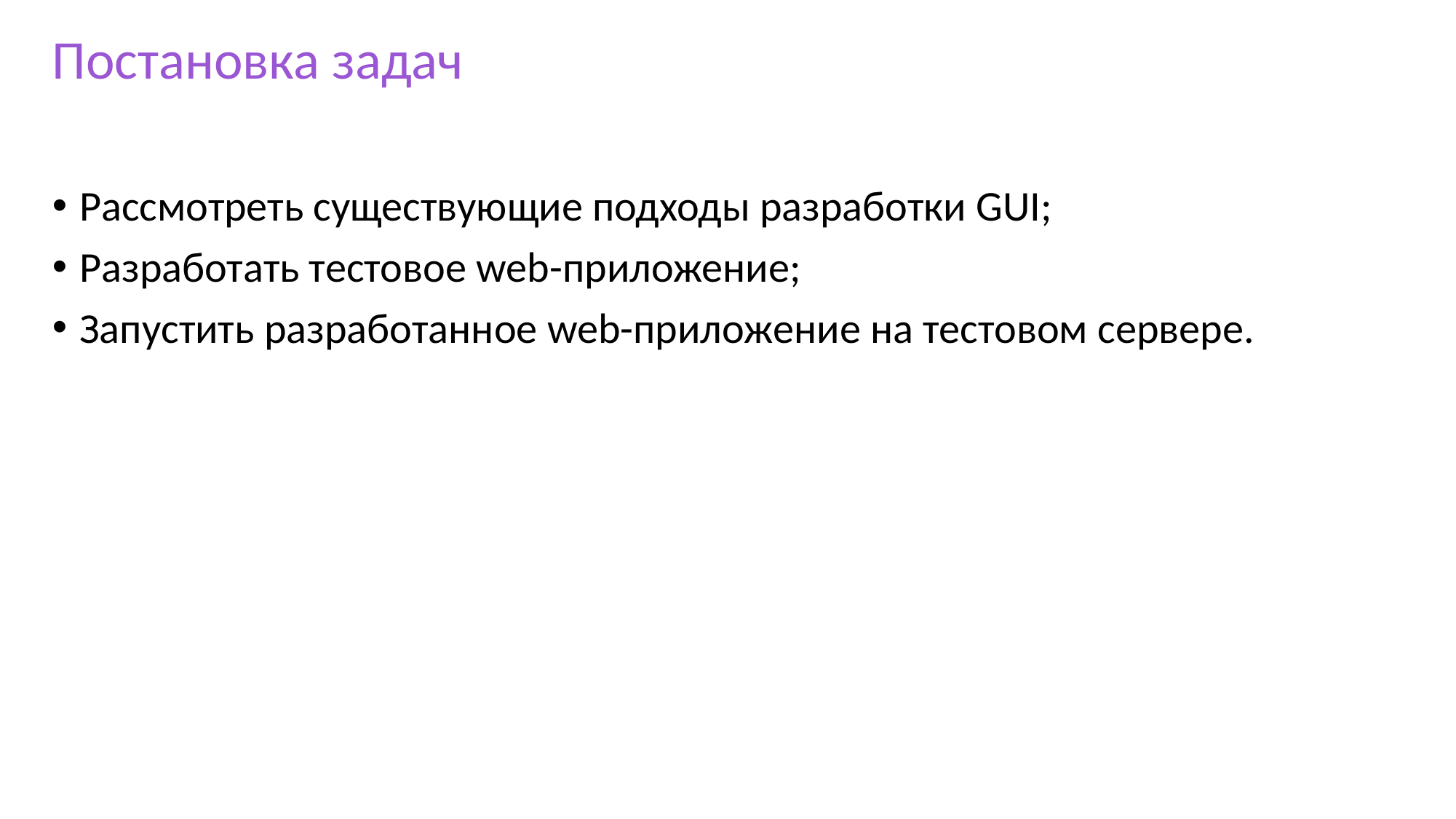

Постановка задач
Рассмотреть существующие подходы разработки GUI;
Разработать тестовое web-приложение;
Запустить разработанное web-приложение на тестовом сервере.